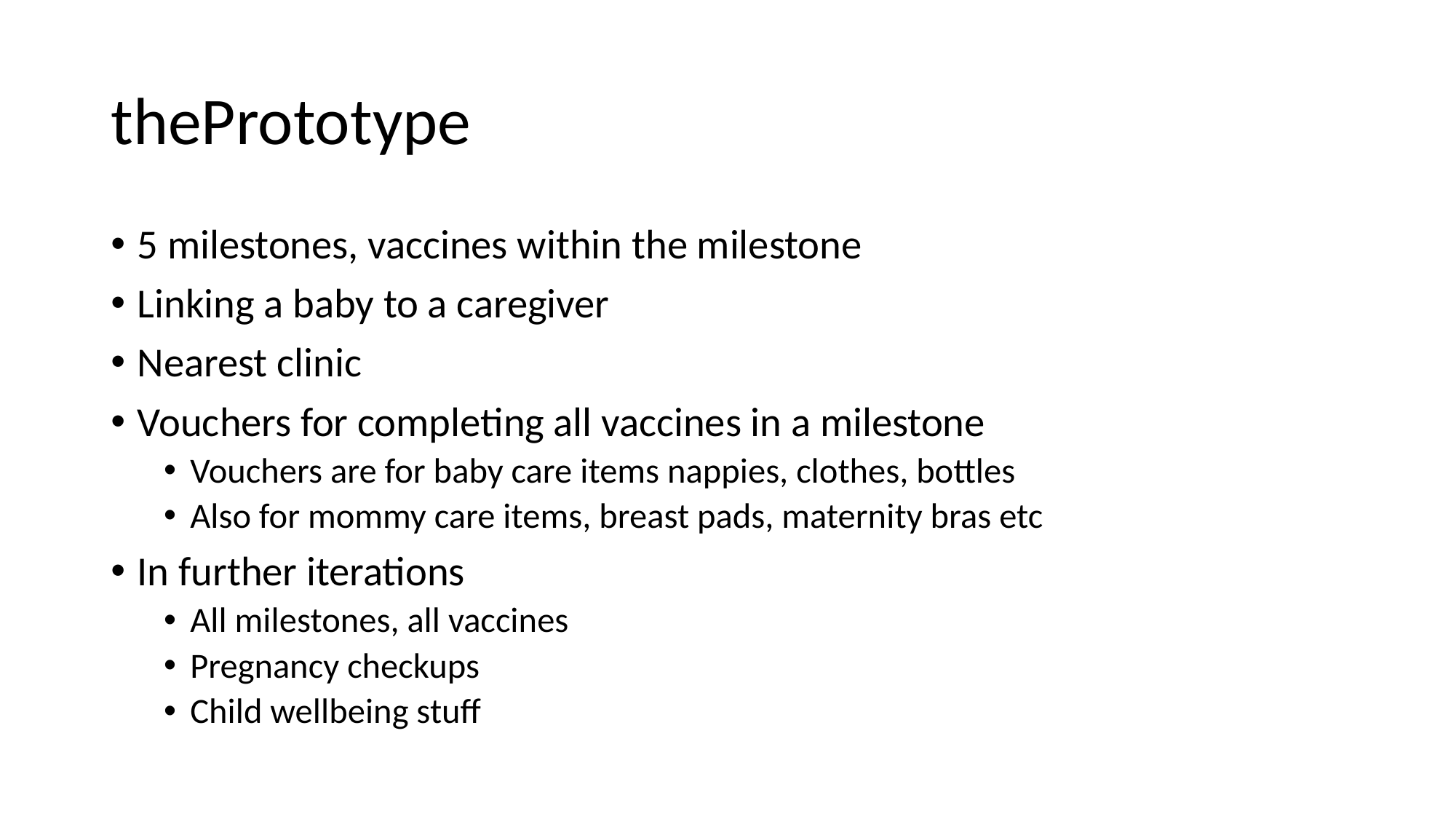

# thePrototype
5 milestones, vaccines within the milestone
Linking a baby to a caregiver
Nearest clinic
Vouchers for completing all vaccines in a milestone
Vouchers are for baby care items nappies, clothes, bottles
Also for mommy care items, breast pads, maternity bras etc
In further iterations
All milestones, all vaccines
Pregnancy checkups
Child wellbeing stuff